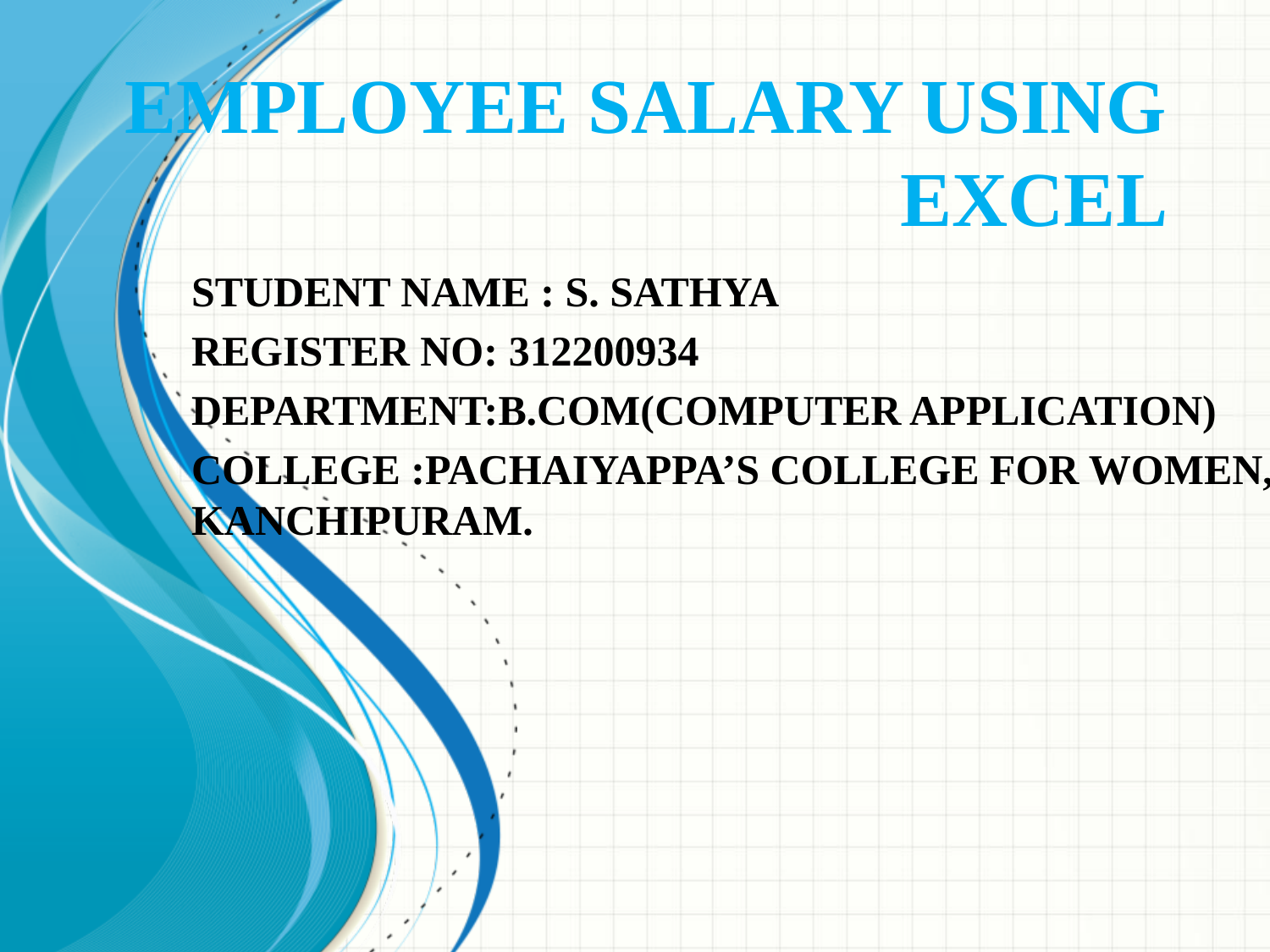

# Employee salary using excel
STUDENT NAME : S. SATHYA
REGISTER NO: 312200934
DEPARTMENT:B.COM(COMPUTER APPLICATION)
COLLEGE :PACHAIYAPPA’S COLLEGE FOR WOMEN, KANCHIPURAM.